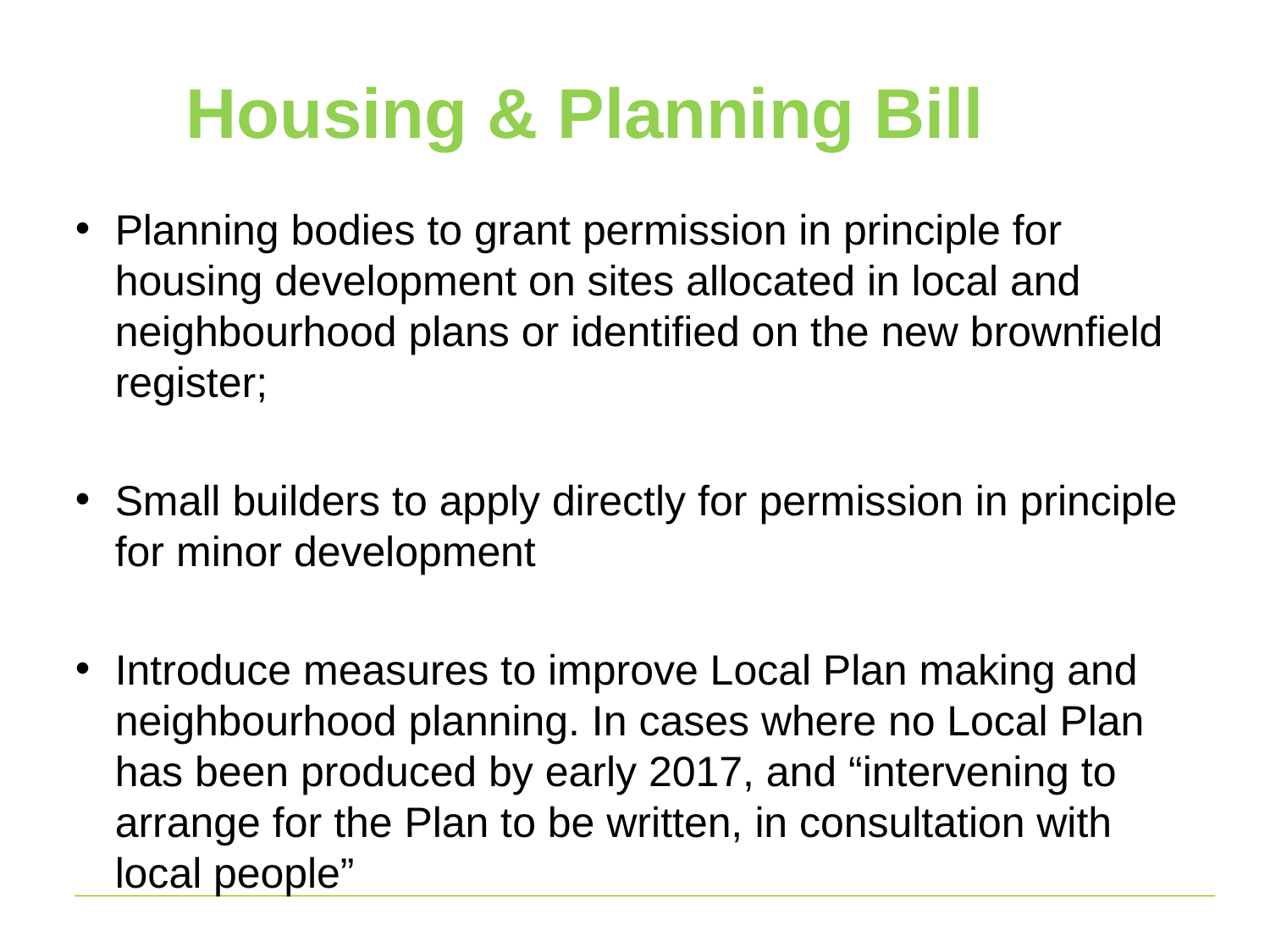

# Housing & Planning Bill
Planning bodies to grant permission in principle for housing development on sites allocated in local and neighbourhood plans or identified on the new brownfield register;

Small builders to apply directly for permission in principle for minor development

Introduce measures to improve Local Plan making and neighbourhood planning. In cases where no Local Plan has been produced by early 2017, and “intervening to arrange for the Plan to be written, in consultation with local people”